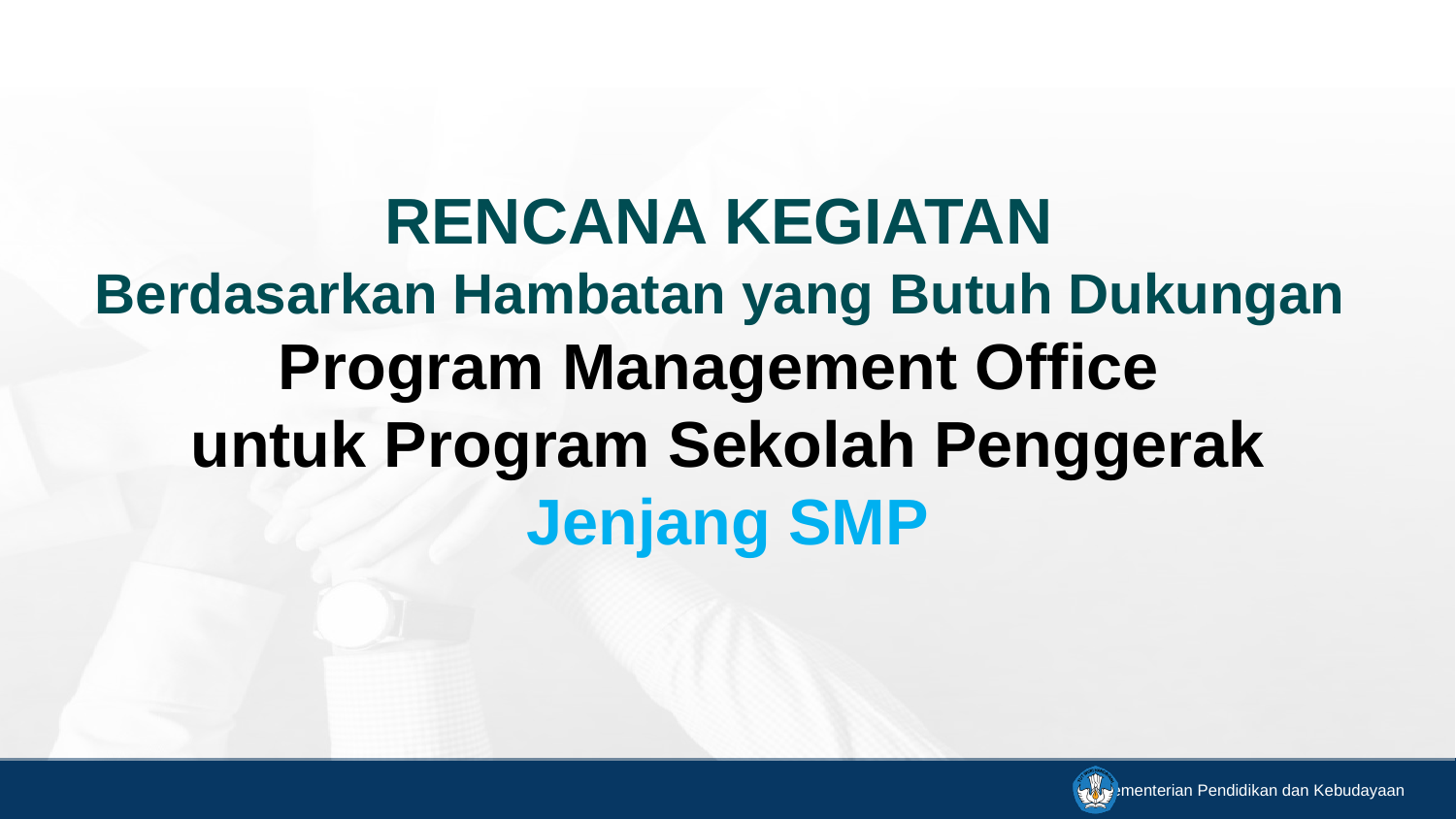

RENCANA KEGIATAN
Berdasarkan Hambatan yang Butuh Dukungan
Program Management Office
untuk Program Sekolah Penggerak
Jenjang SMP